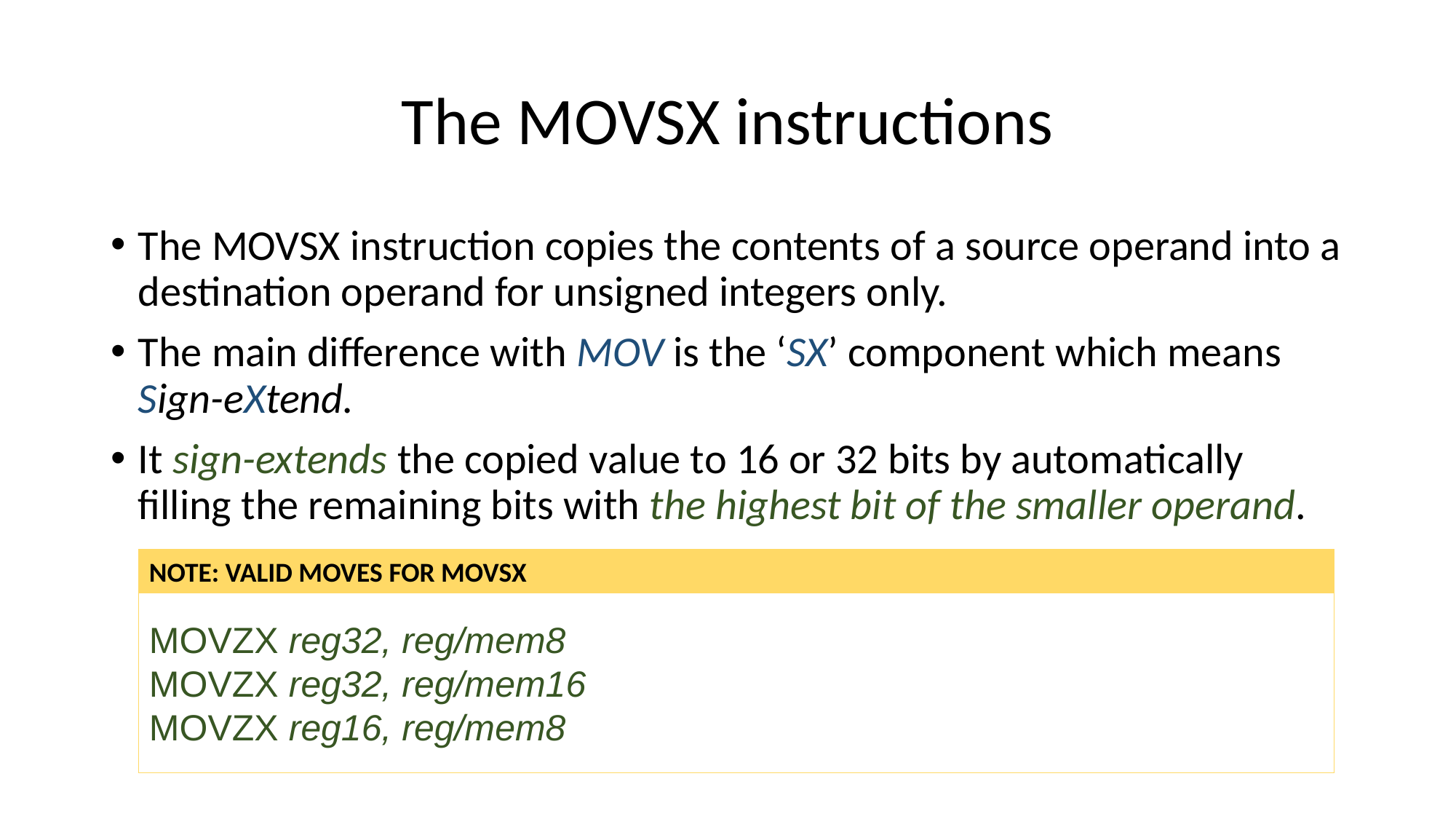

# The MOVSX instructions
The MOVSX instruction copies the contents of a source operand into a destination operand for unsigned integers only.
The main difference with MOV is the ‘SX’ component which means Sign-eXtend.
It sign-extends the copied value to 16 or 32 bits by automatically filling the remaining bits with the highest bit of the smaller operand.

NOTE: VALID MOVES FOR MOVSX

MOVZX reg32, reg/mem8
MOVZX reg32, reg/mem16
MOVZX reg16, reg/mem8